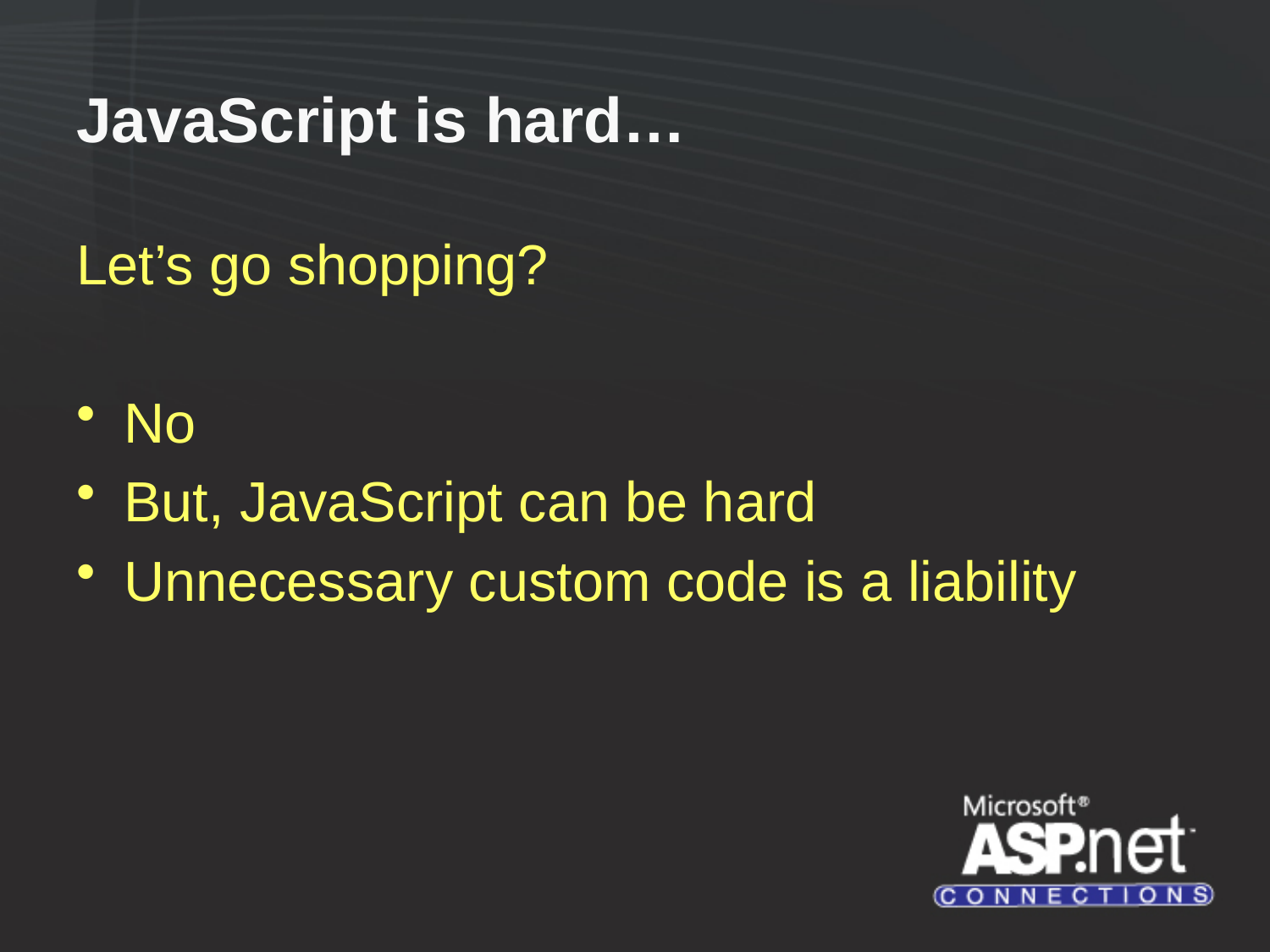

# JavaScript is hard…
Let’s go shopping?

No
But, JavaScript can be hard
Unnecessary custom code is a liability